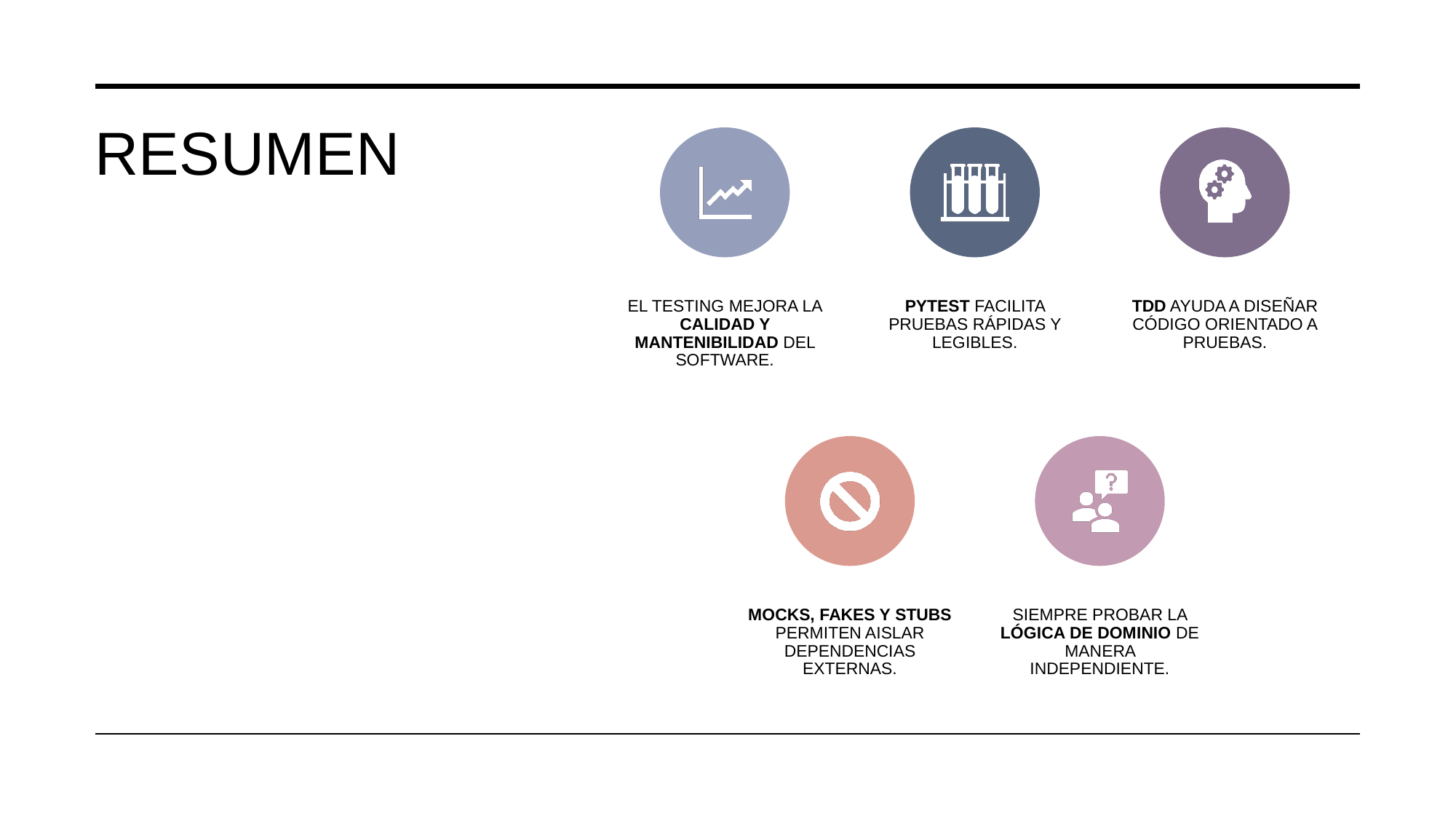

# Resumen
El testing mejora la calidad y mantenibilidad del software.
Pytest facilita pruebas rápidas y legibles.
TDD ayuda a diseñar código orientado a pruebas.
Mocks, fakes y stubs permiten aislar dependencias externas.
Siempre probar la lógica de dominio de manera independiente.